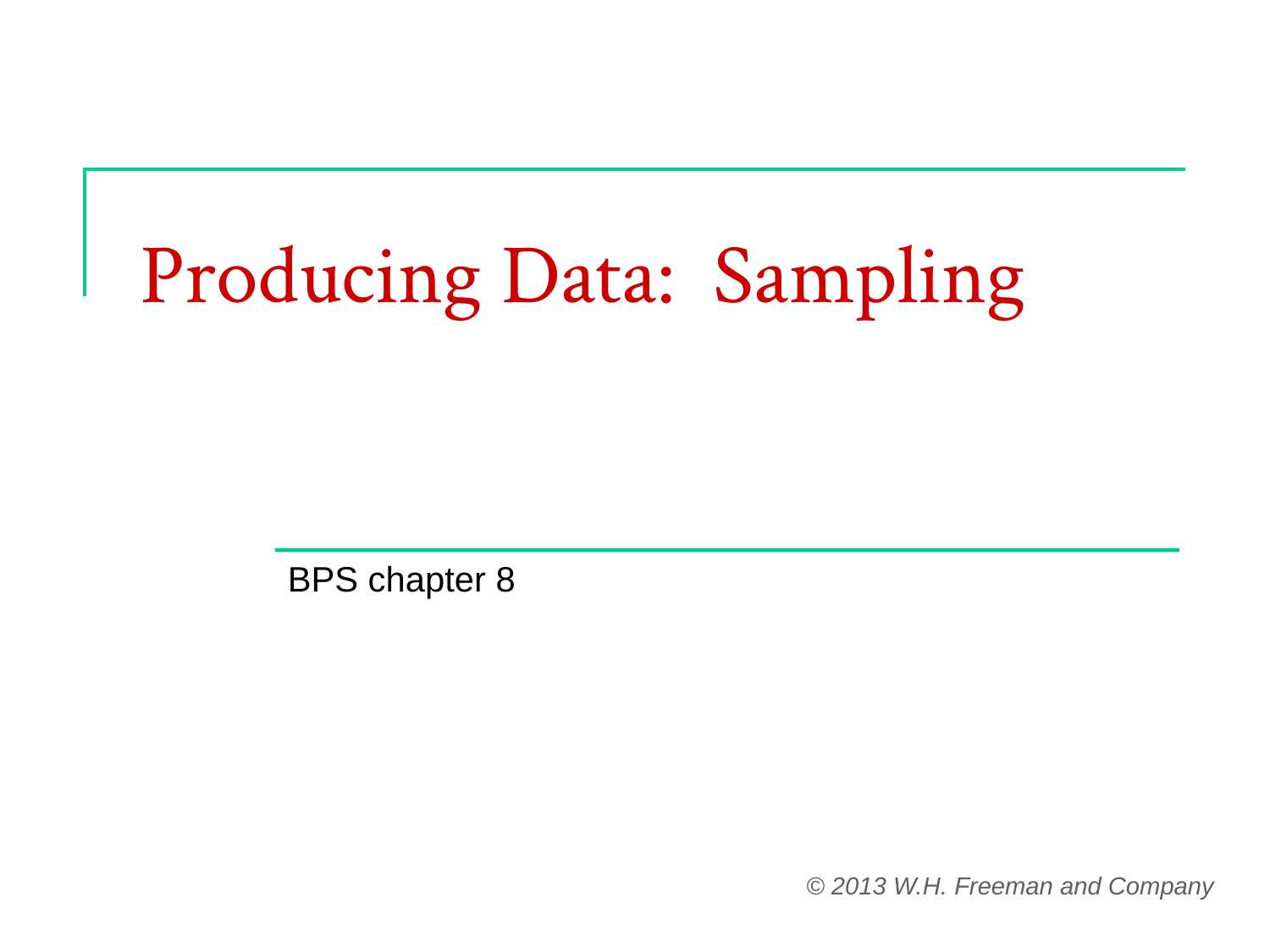

# Producing Data:  Sampling
BPS chapter 8
© 2013 W.H. Freeman and Company